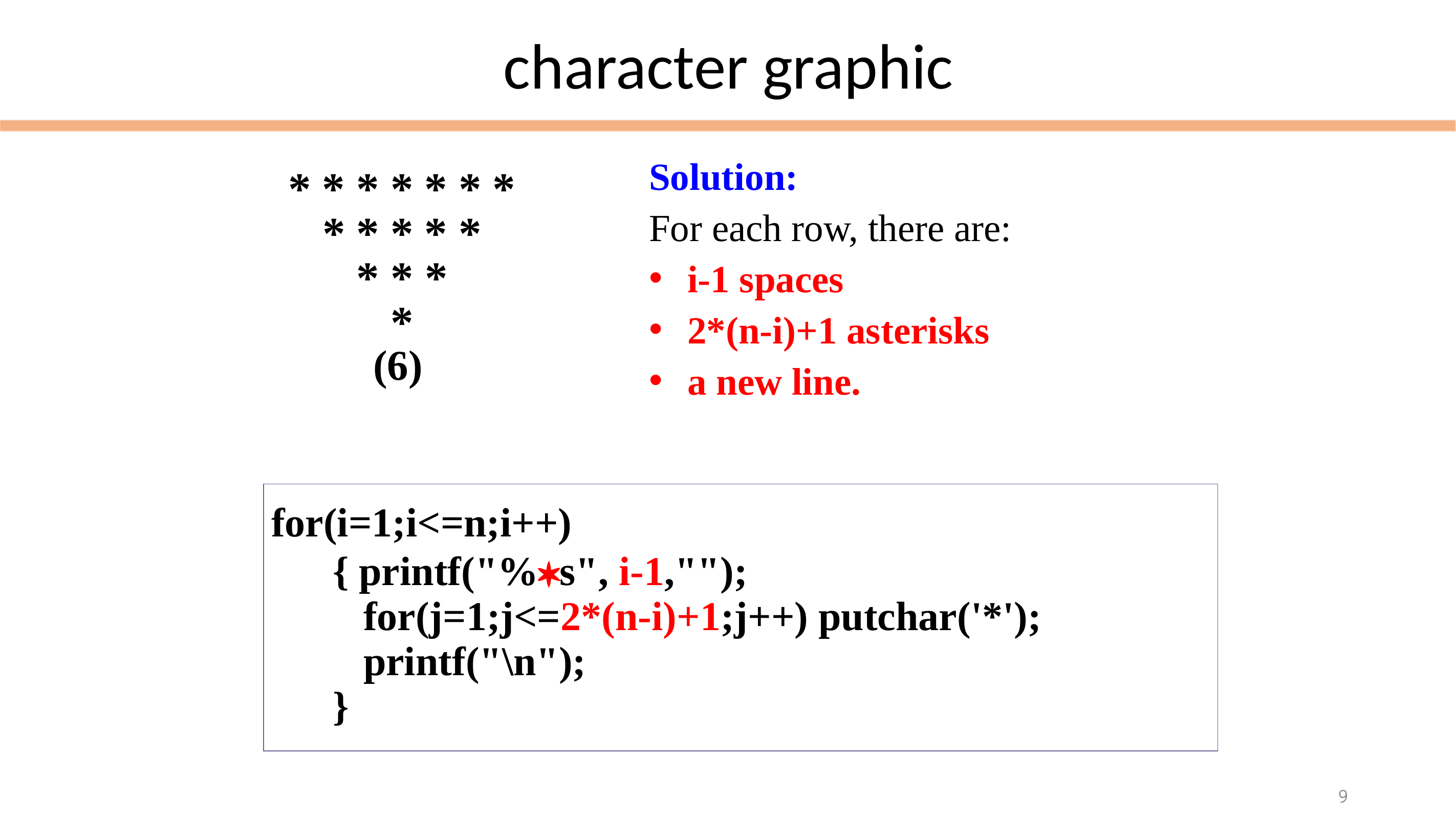

# character graphic
Solution:
For each row, there are:
i-1 spaces
2*(n-i)+1 asterisks
a new line.
* * * * * * *
   * * * * *
      * * *
         *
        (6)

for(i=1;i<=n;i++)
      { printf("%∗s", i-1,"");
         for(j=1;j<=2*(n-i)+1;j++) putchar('*');
         printf("\n");
      }
9